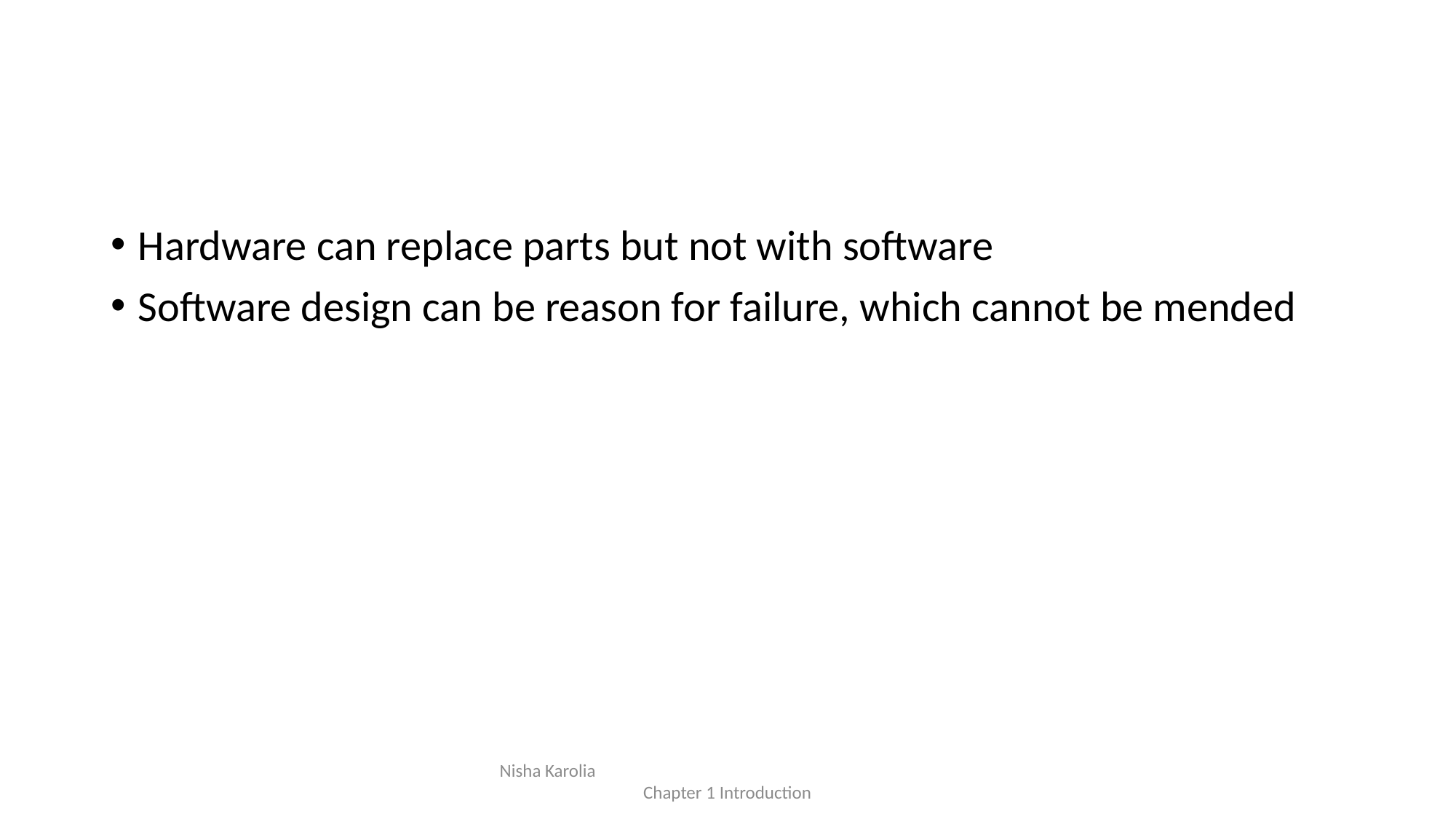

#
Hardware can replace parts but not with software
Software design can be reason for failure, which cannot be mended

Nisha Karolia                                                                                       Chapter 1 Introduction